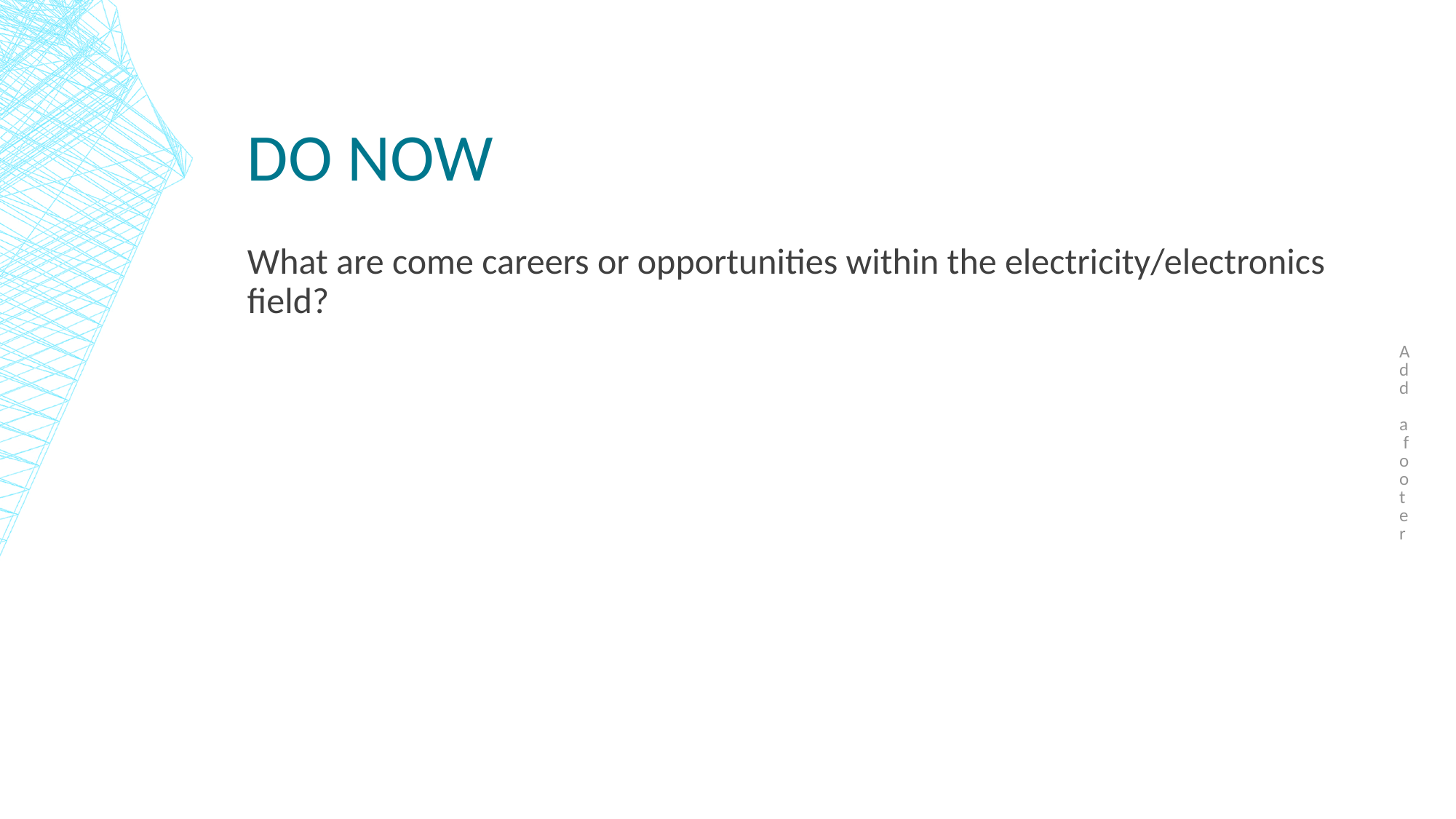

Add a footer
# Do now
What are come careers or opportunities within the electricity/electronics field?